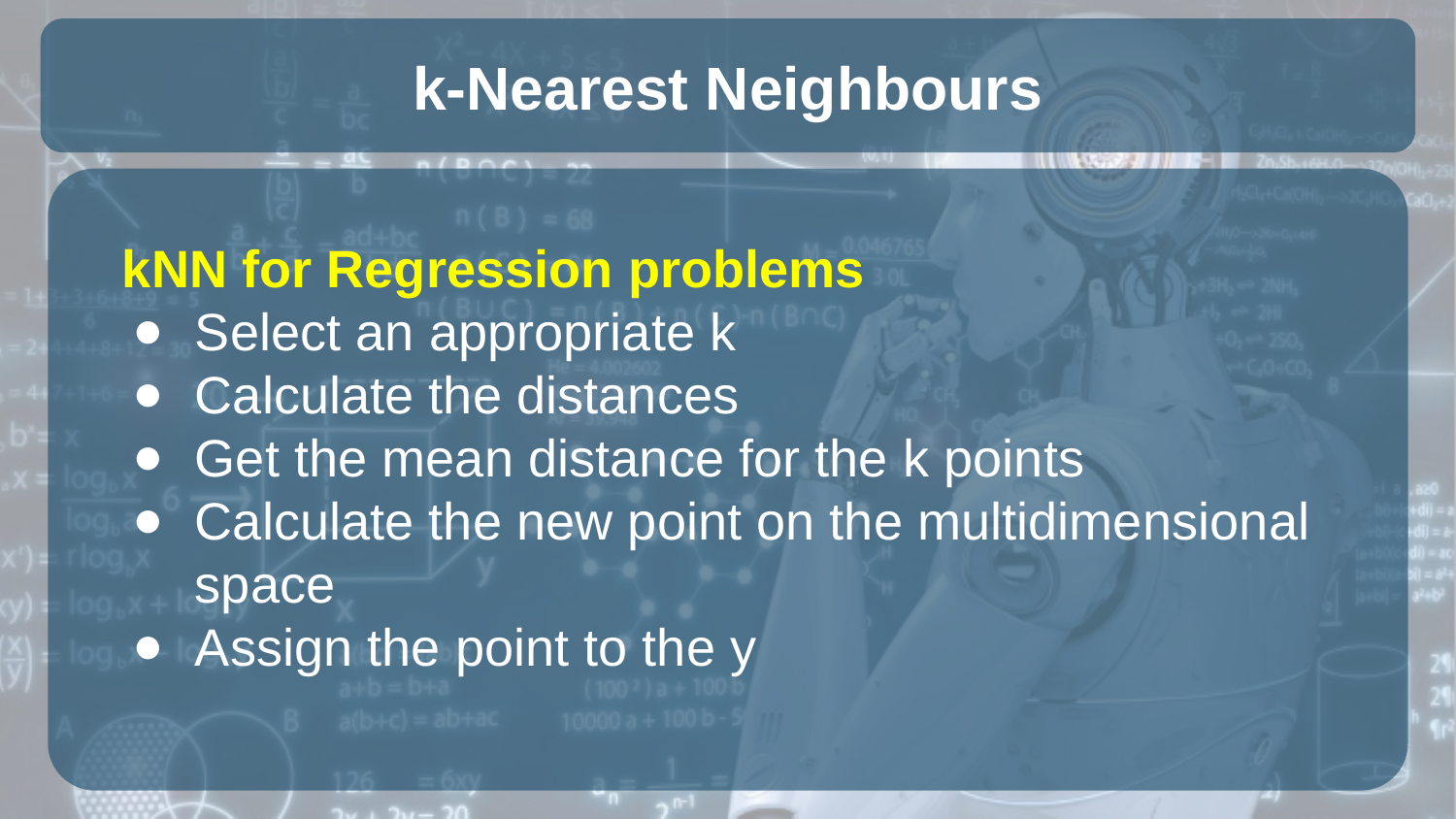

# k-Nearest Neighbours
kNN for Regression problems
Select an appropriate k
Calculate the distances
Get the mean distance for the k points
Calculate the new point on the multidimensional space
Assign the point to the y